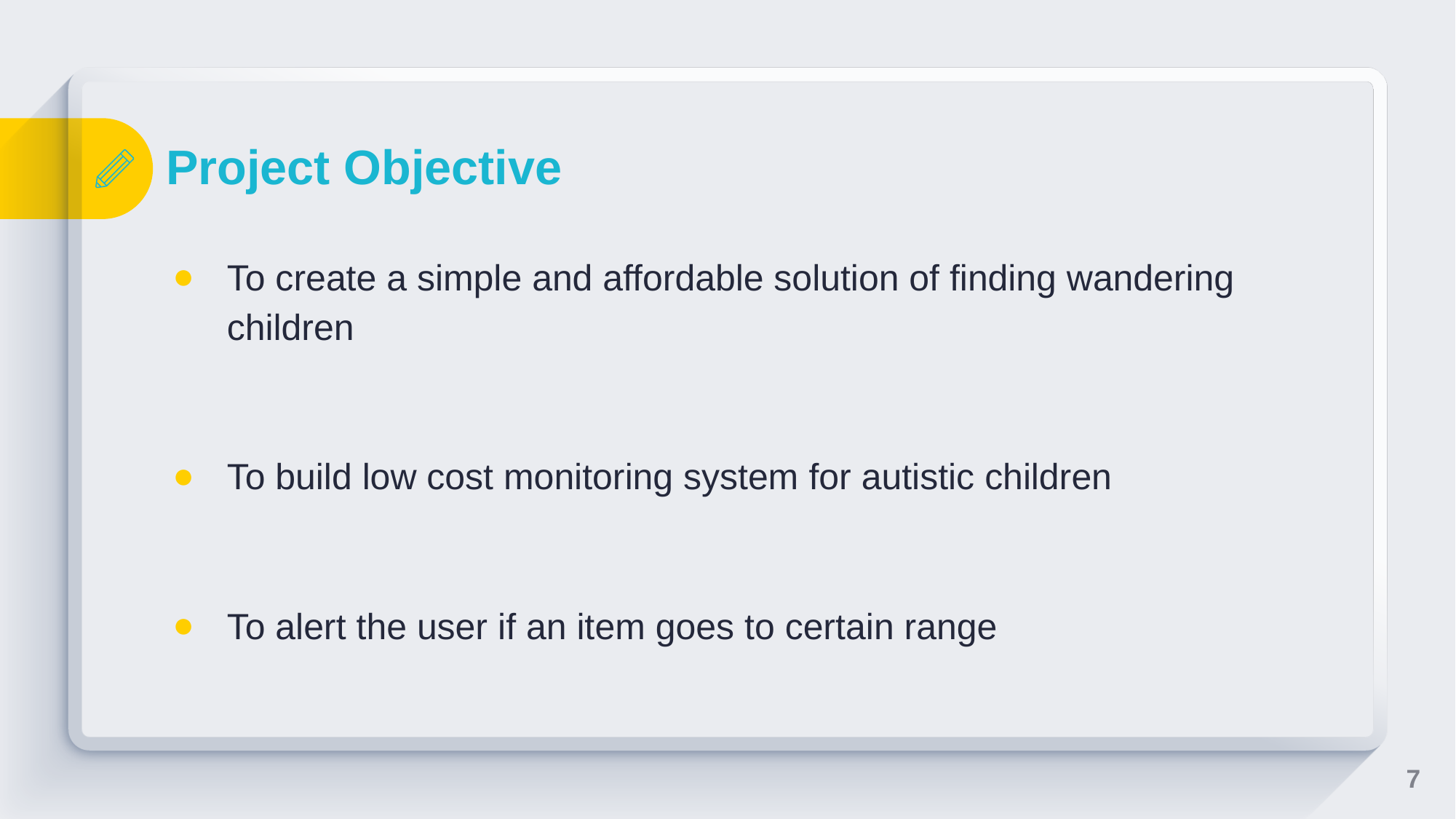

# Project Objective

To create a simple and affordable solution of finding wandering children

To build low cost monitoring system for autistic children

To alert the user if an item goes to certain range

7